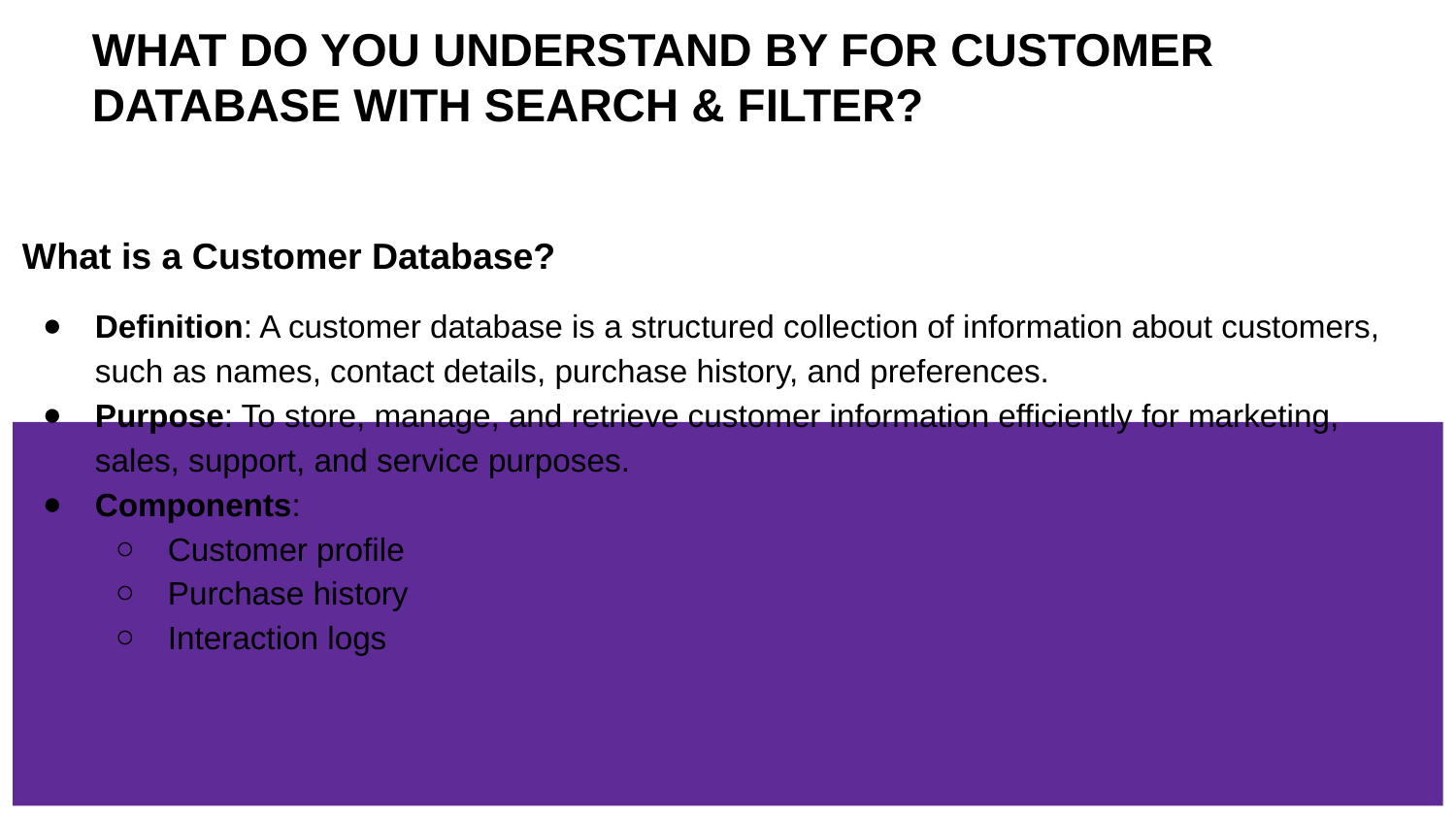

# WHAT DO YOU UNDERSTAND BY FOR CUSTOMER DATABASE WITH SEARCH & FILTER?
What is a Customer Database?
Definition: A customer database is a structured collection of information about customers, such as names, contact details, purchase history, and preferences.
Purpose: To store, manage, and retrieve customer information efficiently for marketing, sales, support, and service purposes.
Components:
Customer profile
Purchase history
Interaction logs